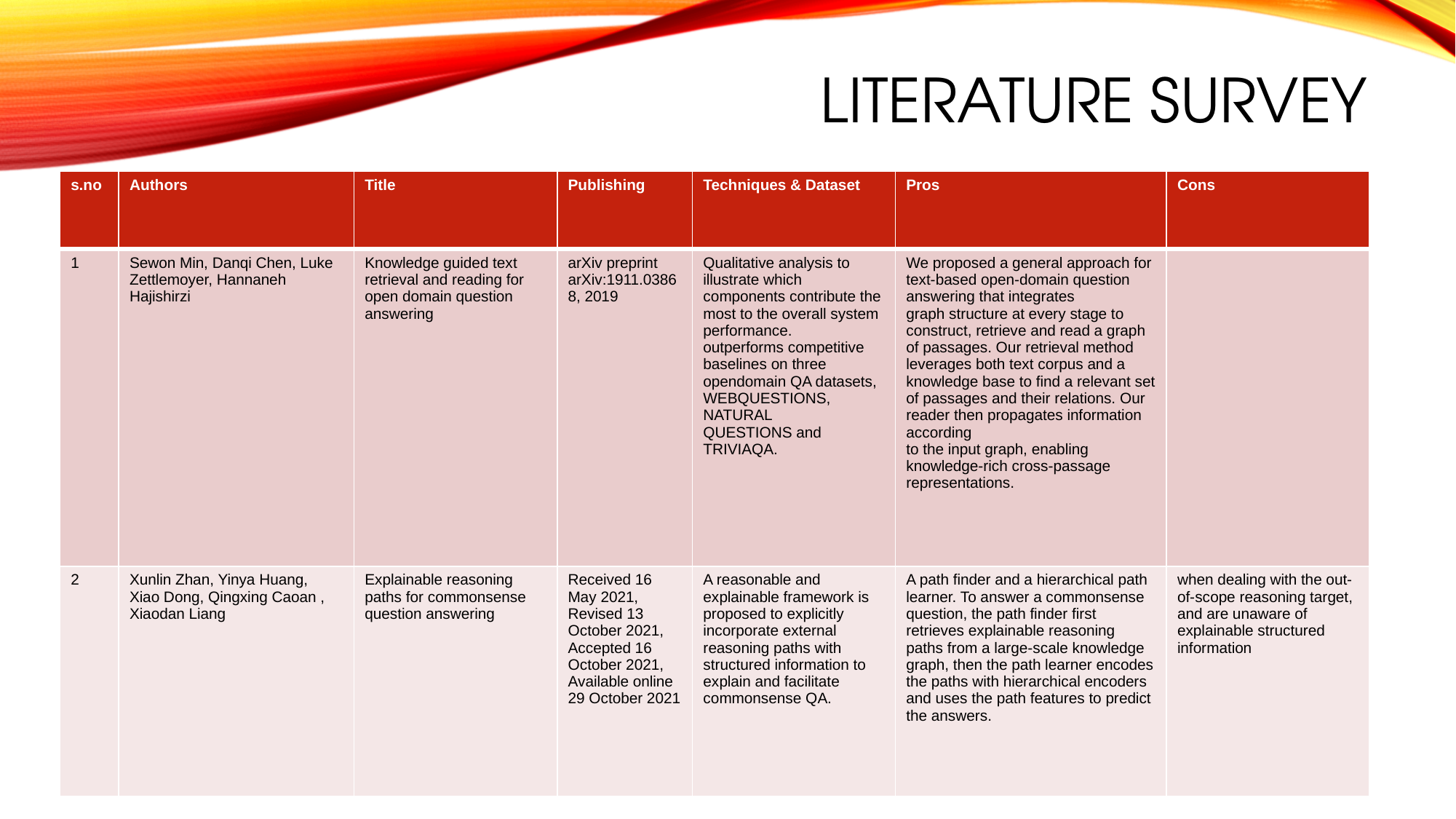

# Literature Survey
| s.no | Authors | Title | Publishing | Techniques & Dataset | Pros | Cons |
| --- | --- | --- | --- | --- | --- | --- |
| 1 | Sewon Min, Danqi Chen, Luke Zettlemoyer, Hannaneh Hajishirzi | Knowledge guided text retrieval and reading for open domain question answering | arXiv preprint arXiv:1911.03868, 2019 | Qualitative analysis to illustrate which components contribute the most to the overall system performance. outperforms competitive baselines on three opendomain QA datasets, WEBQUESTIONS, NATURAL QUESTIONS and TRIVIAQA. | We proposed a general approach for text-based open-domain question answering that integrates graph structure at every stage to construct, retrieve and read a graph of passages. Our retrieval method leverages both text corpus and a knowledge base to find a relevant set of passages and their relations. Our reader then propagates information according to the input graph, enabling knowledge-rich cross-passage representations. |  |
| 2 | Xunlin Zhan, Yinya Huang, Xiao Dong, Qingxing Caoan , Xiaodan Liang | Explainable reasoning paths for commonsense question answering | Received 16 May 2021, Revised 13 October 2021, Accepted 16 October 2021, Available online 29 October 2021 | A reasonable and explainable framework is proposed to explicitly incorporate external reasoning paths with structured information to explain and facilitate commonsense QA. | A path finder and a hierarchical path learner. To answer a commonsense question, the path finder first retrieves explainable reasoning paths from a large-scale knowledge graph, then the path learner encodes the paths with hierarchical encoders and uses the path features to predict the answers. | when dealing with the out-of-scope reasoning target, and are unaware of explainable structured information |